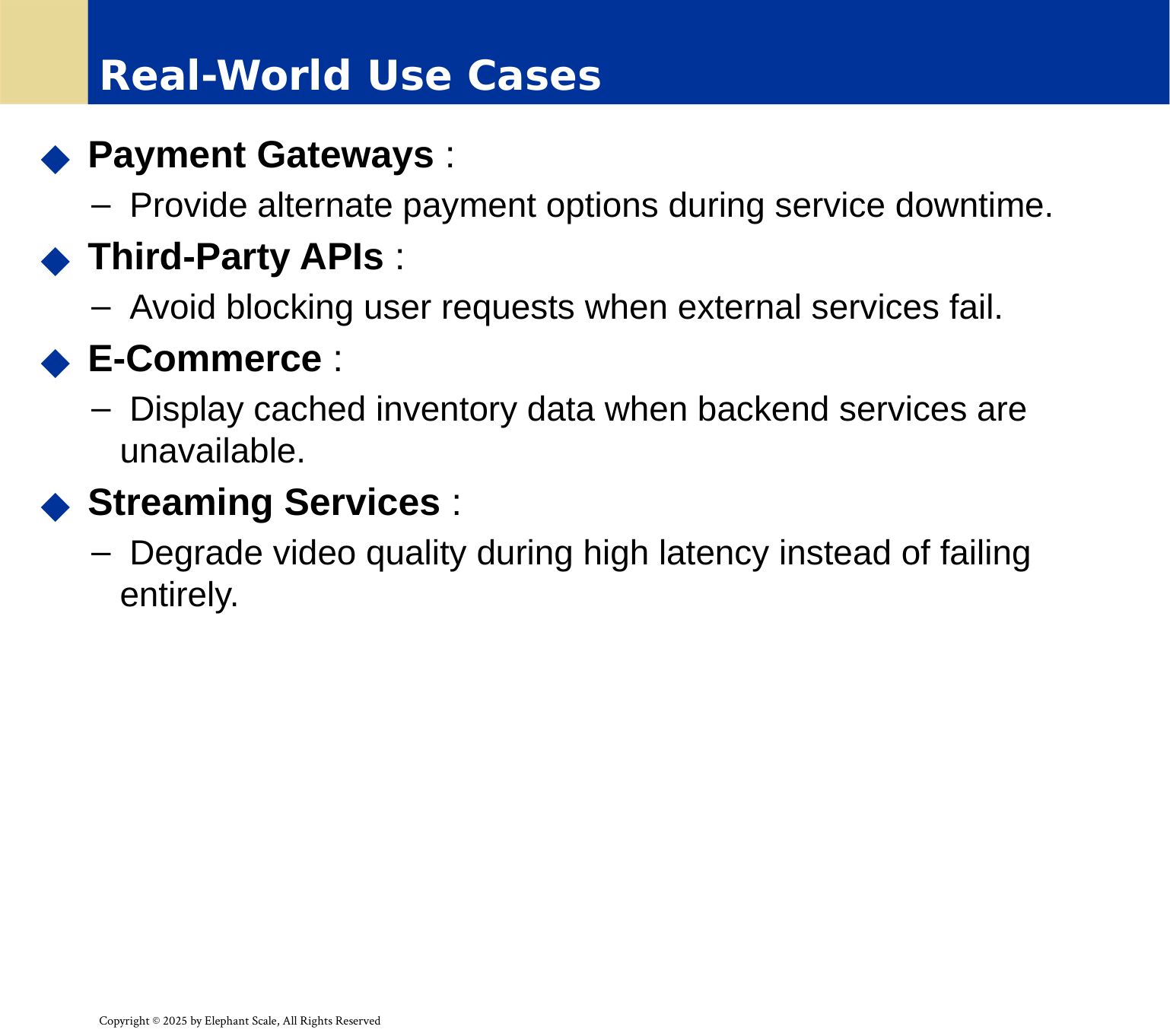

# Real-World Use Cases
 Payment Gateways :
 Provide alternate payment options during service downtime.
 Third-Party APIs :
 Avoid blocking user requests when external services fail.
 E-Commerce :
 Display cached inventory data when backend services are unavailable.
 Streaming Services :
 Degrade video quality during high latency instead of failing entirely.
Copyright © 2025 by Elephant Scale, All Rights Reserved